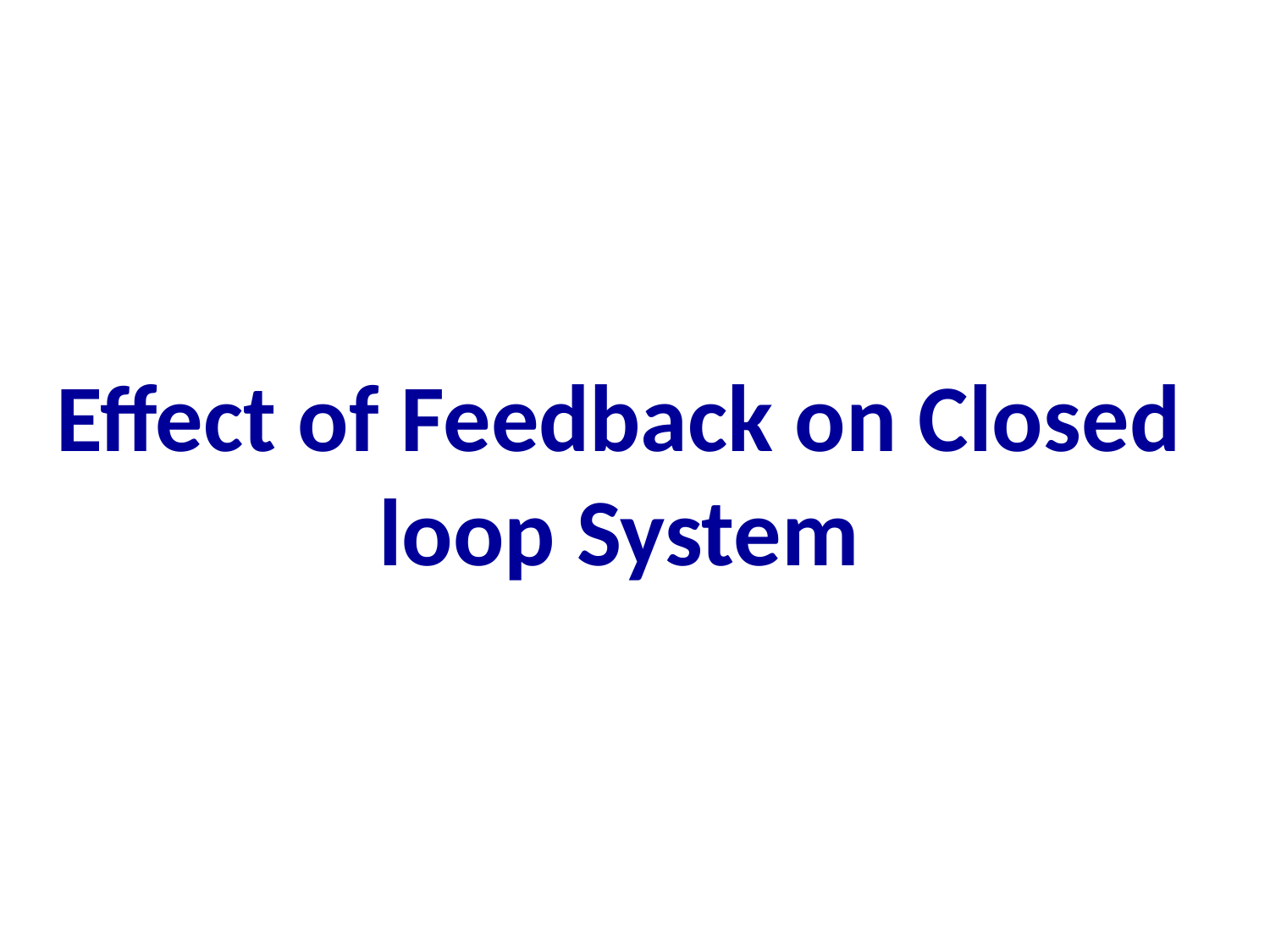

# Effect of Feedback on Closed loop System